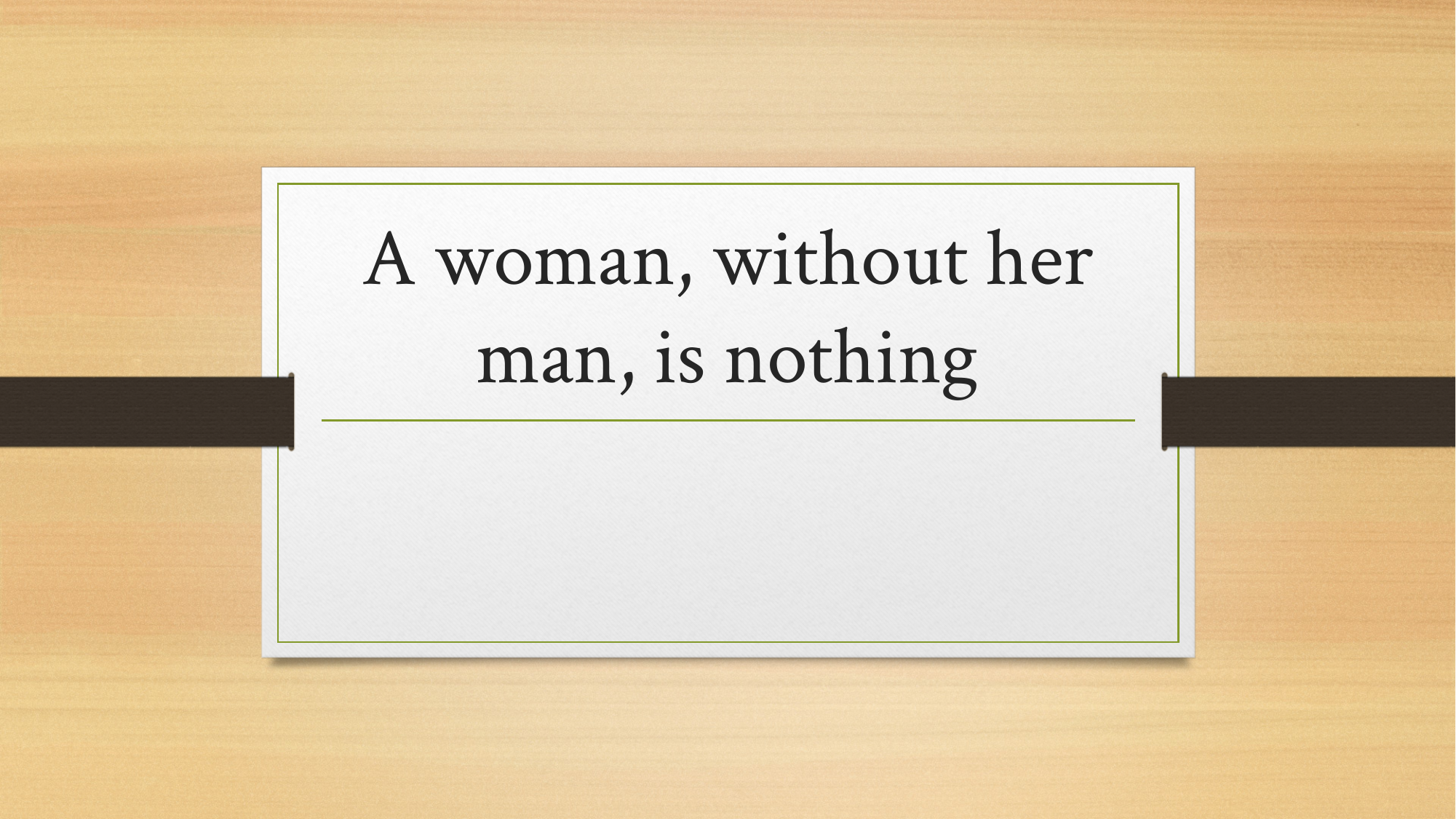

# A woman, without her man, is nothing